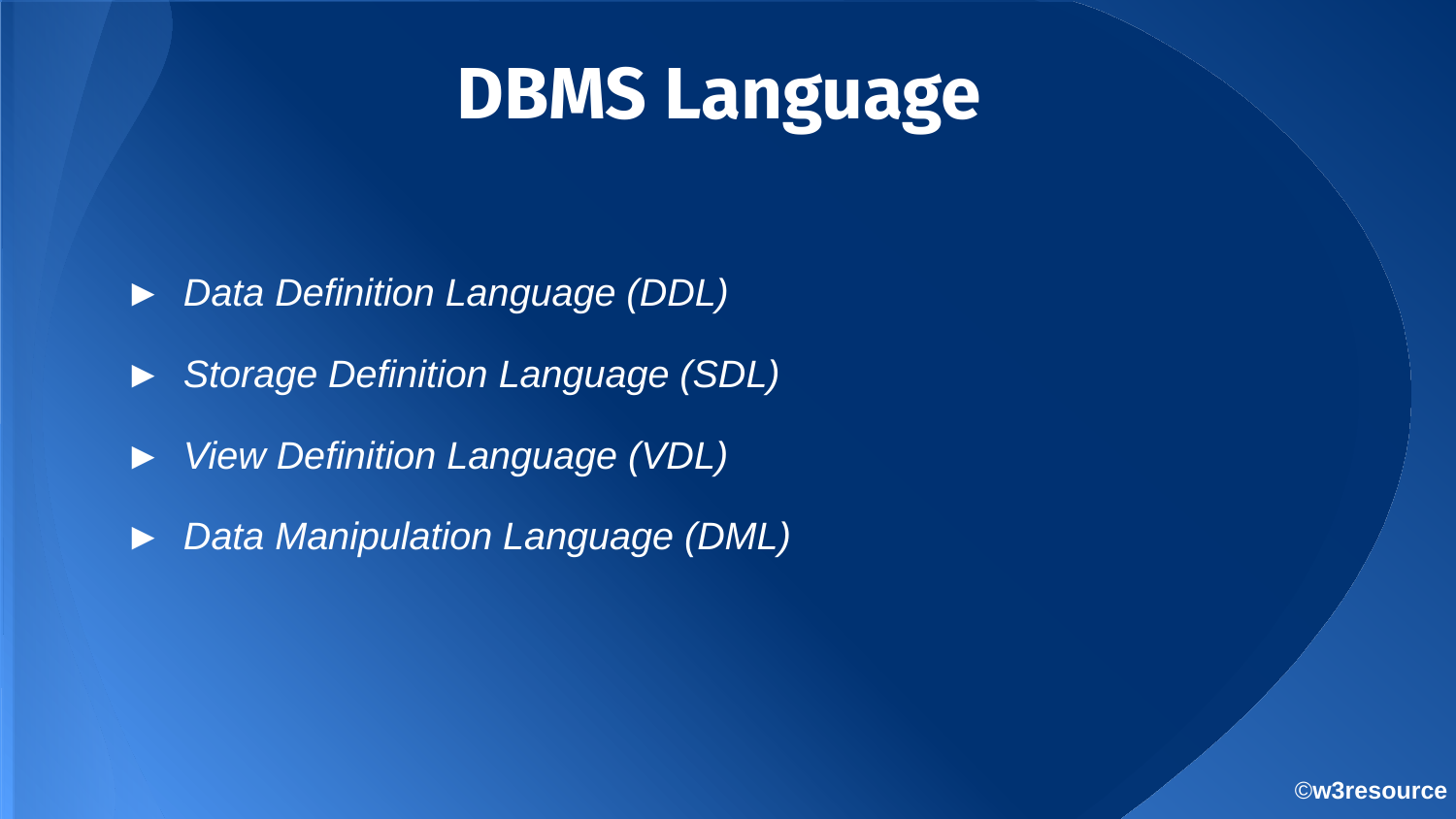

# DBMS Language

►  Data Definition Language (DDL)
►  Storage Definition Language (SDL)
►  View Definition Language (VDL)
►  Data Manipulation Language (DML)

©w3resource